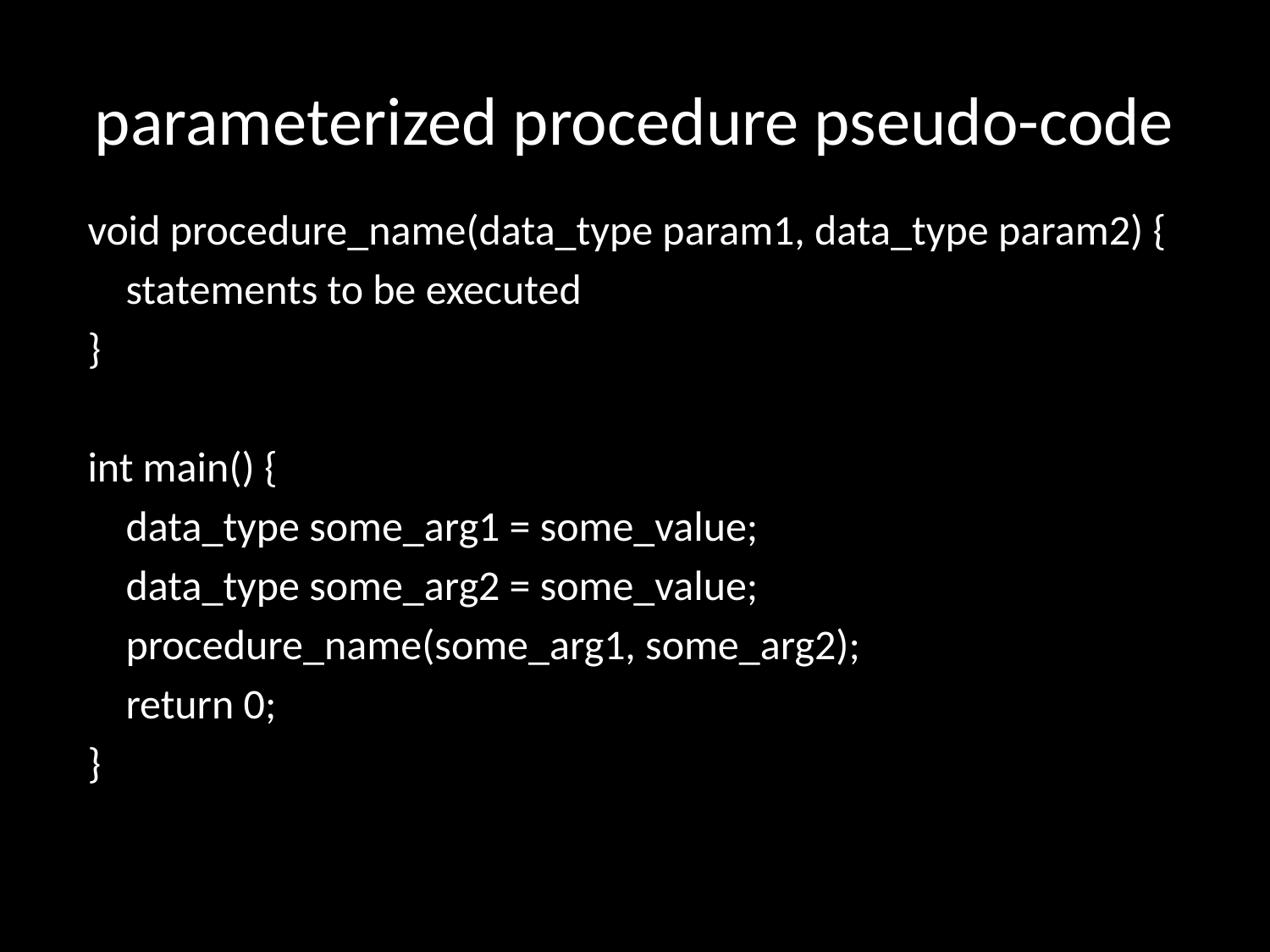

# parameterized procedure pseudo-code
void procedure_name(data_type param1, data_type param2) {
    statements to be executed
}

int main() {
    data_type some_arg1 = some_value;
    data_type some_arg2 = some_value;
    procedure_name(some_arg1, some_arg2);
    return 0;
}